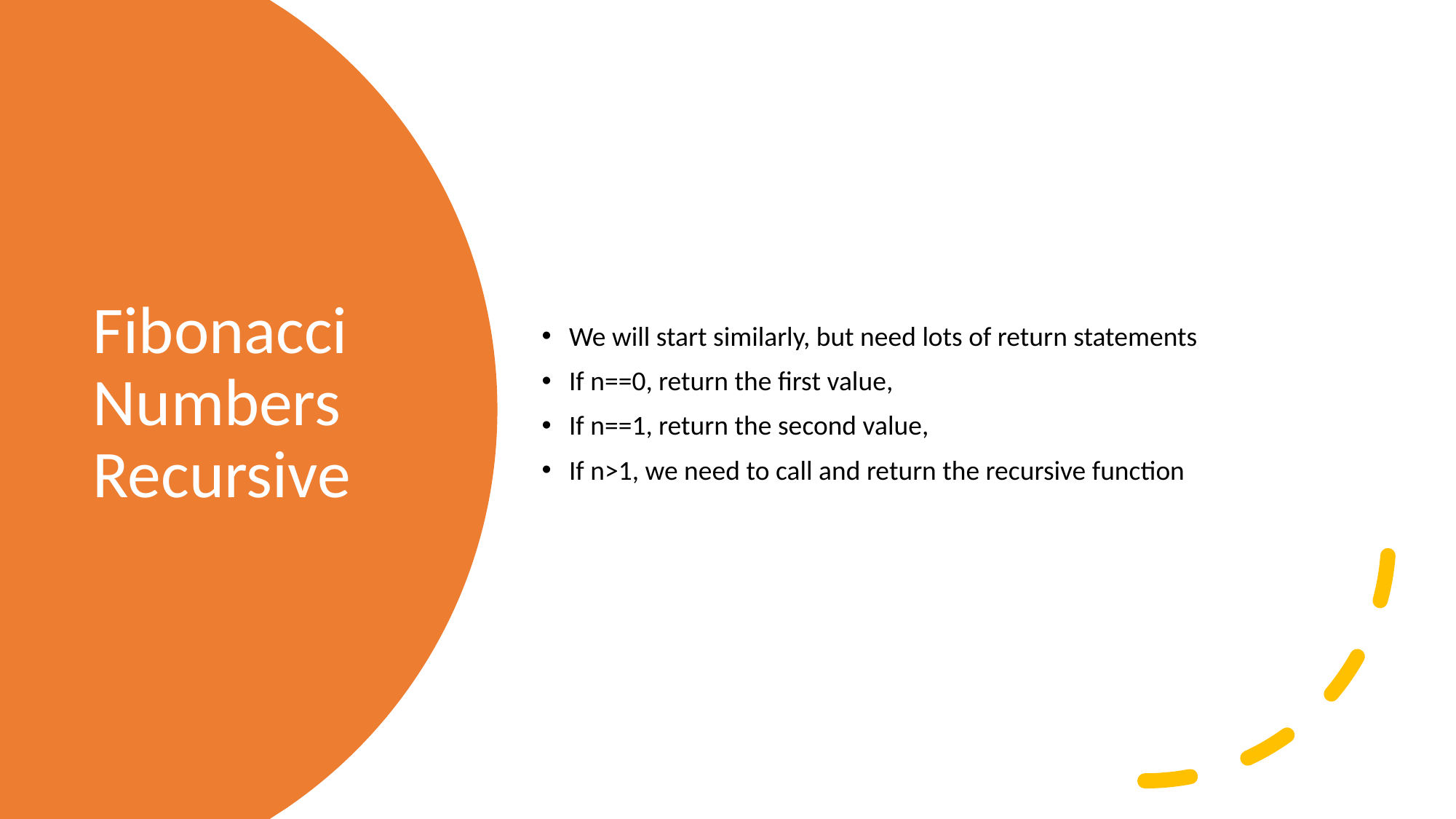

We will start similarly, but need lots of return statements
If n==0, return the first value,
If n==1, return the second value,
If n>1, we need to call and return the recursive function
# Fibonacci Numbers Recursive

23